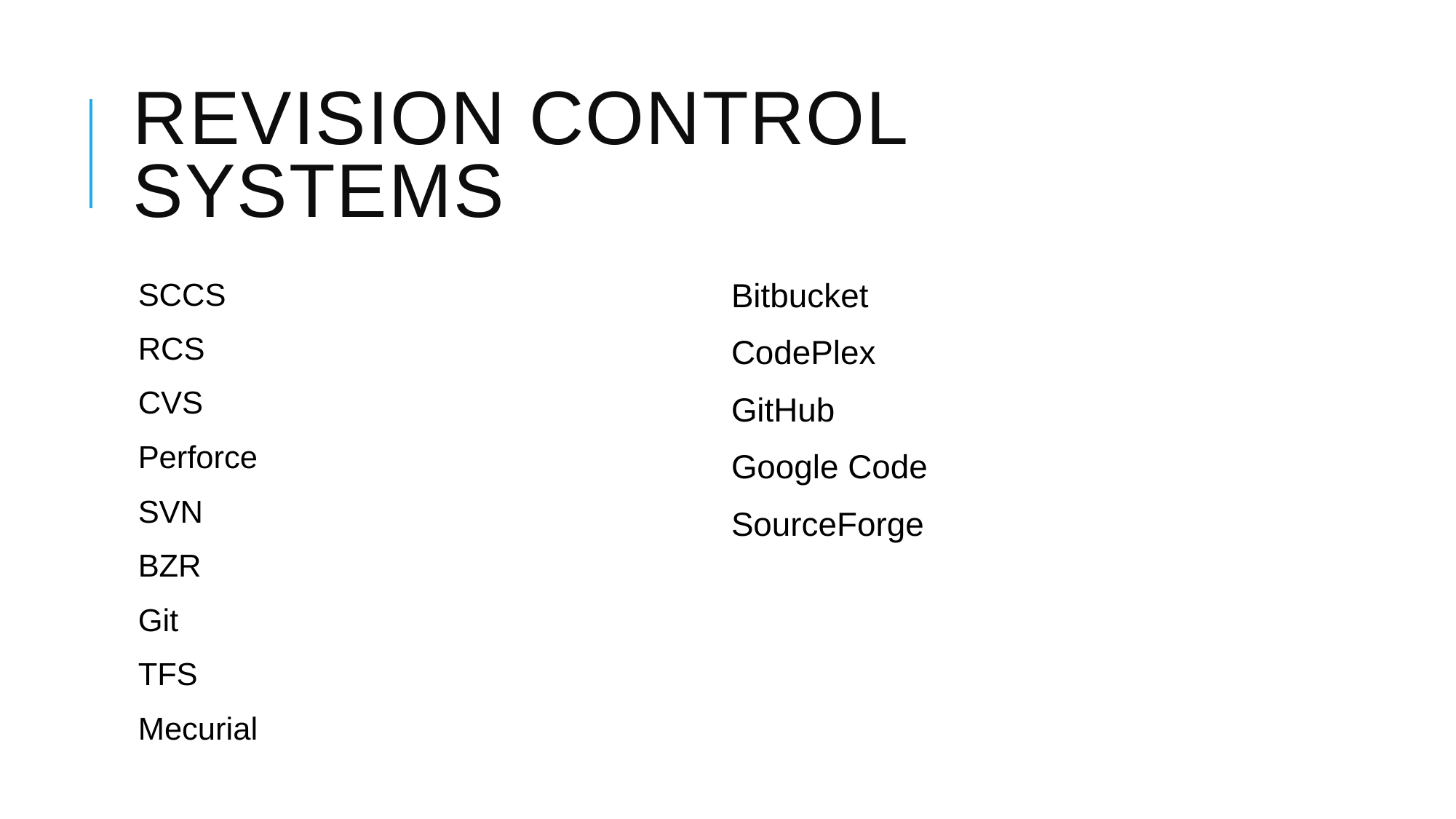

# Revision Control Systems
SCCS
RCS
CVS
Perforce
SVN
BZR
Git
TFS
Mecurial
Bitbucket
CodePlex
GitHub
Google Code
SourceForge